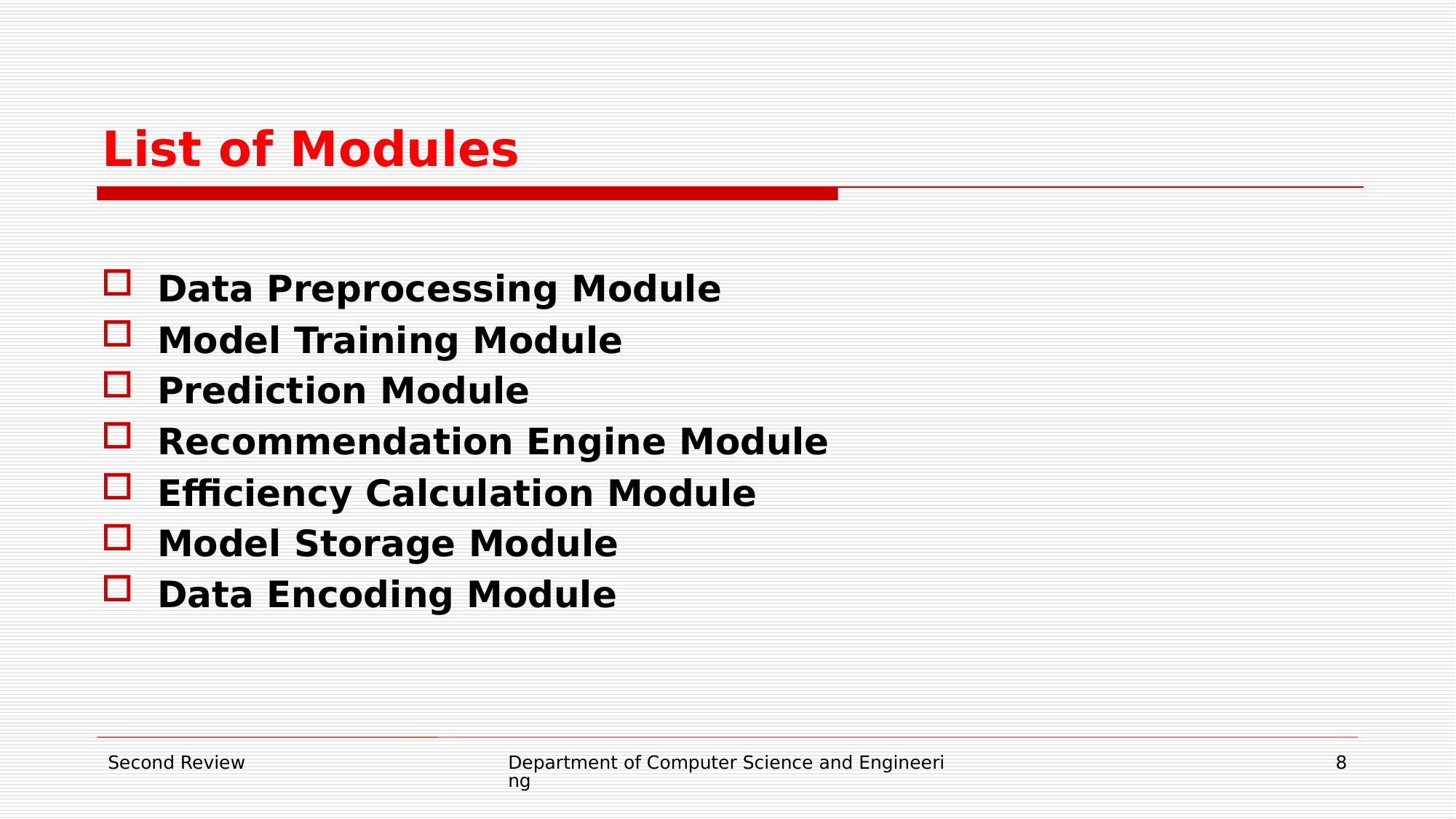

# List of Modules

Data Preprocessing Module
Model Training Module
Prediction Module
Recommendation Engine Module
Efficiency Calculation Module
Model Storage Module
Data Encoding Module
Second Review
Department of Computer Science and Engineering
8